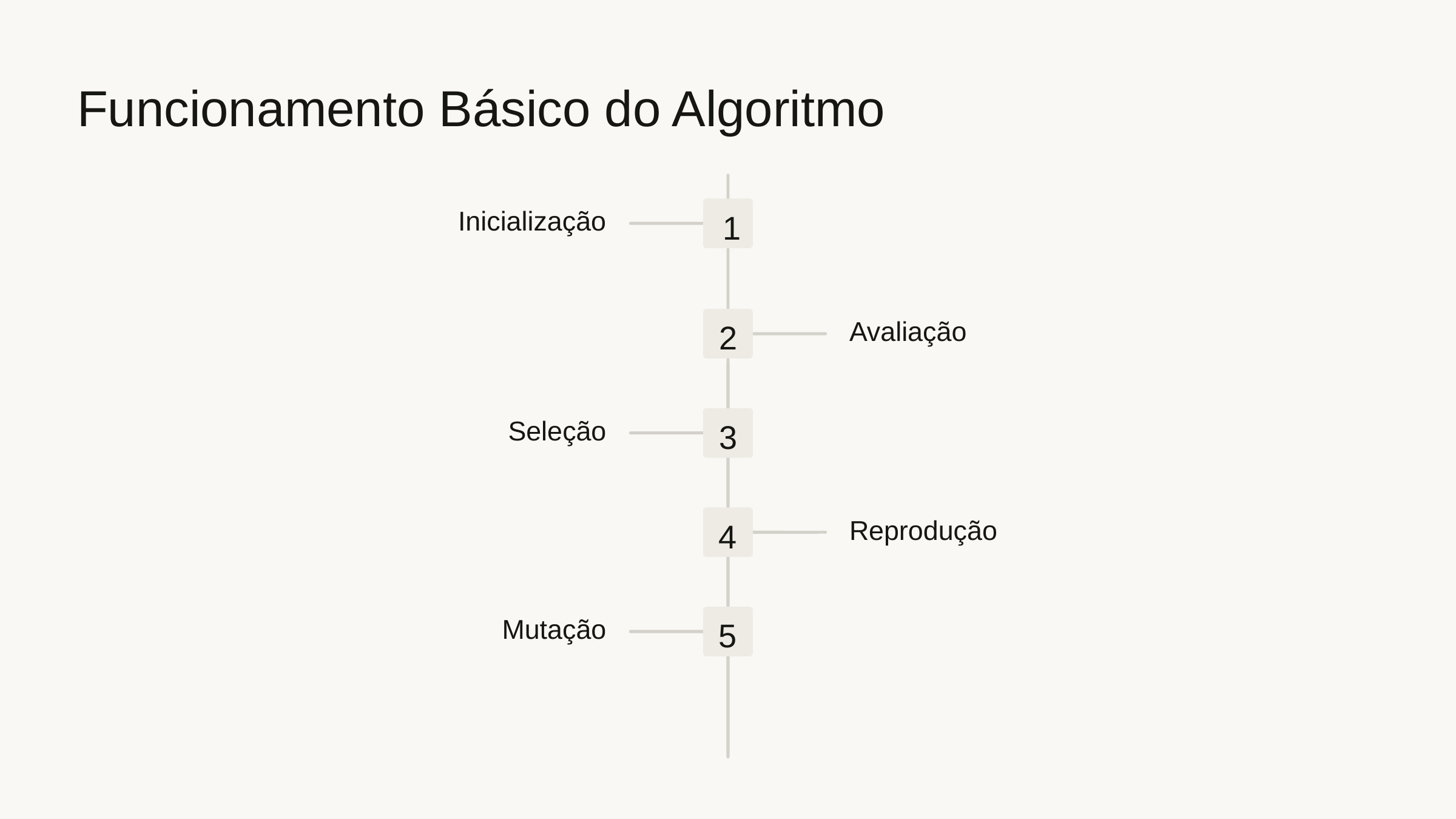

Funcionamento Básico do Algoritmo

Inicialização

1

Avaliação

2

Seleção

3

Reprodução

4

Mutação

5